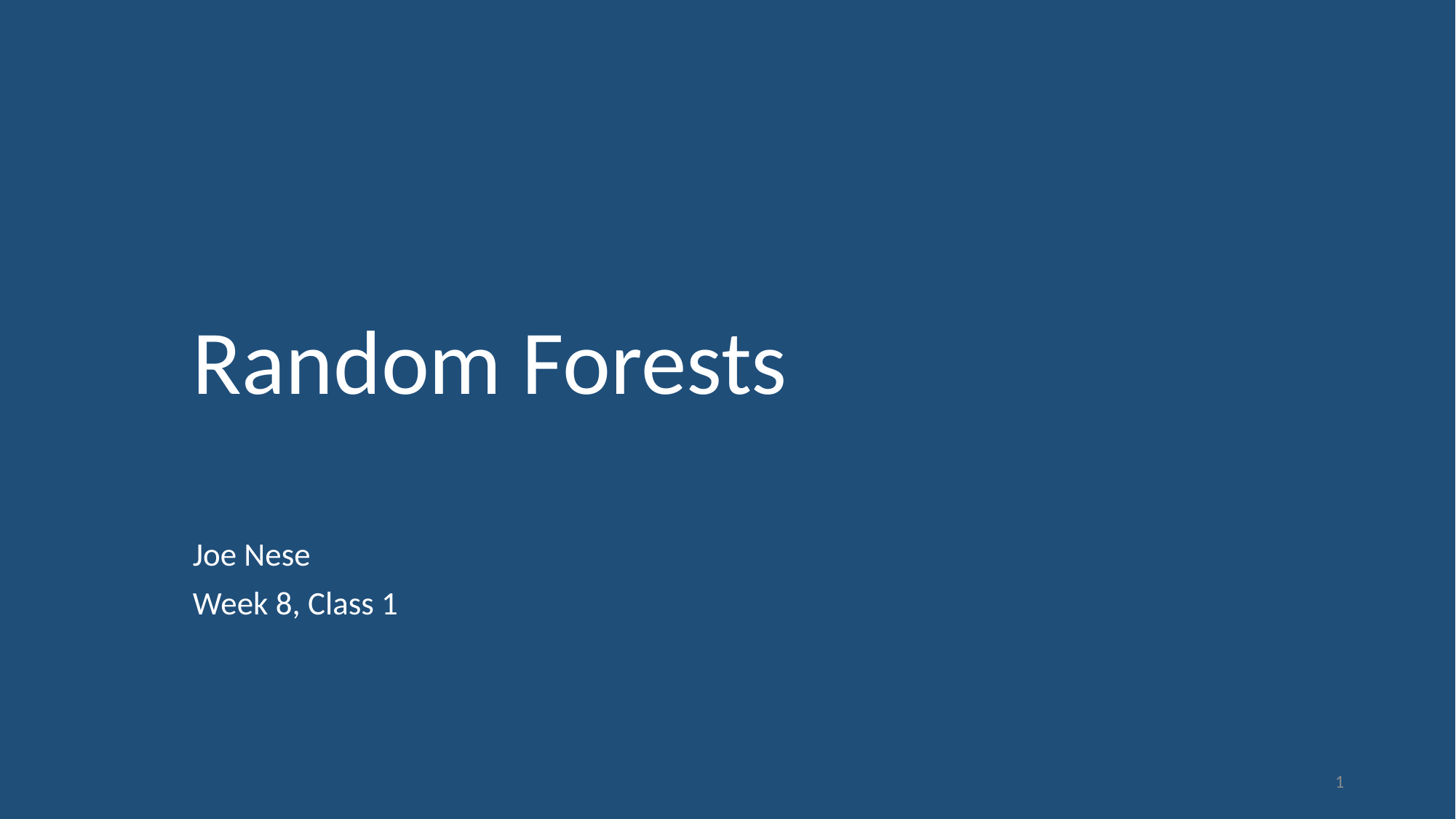

# Random Forests

Joe Nese
Week 8, Class 1
1